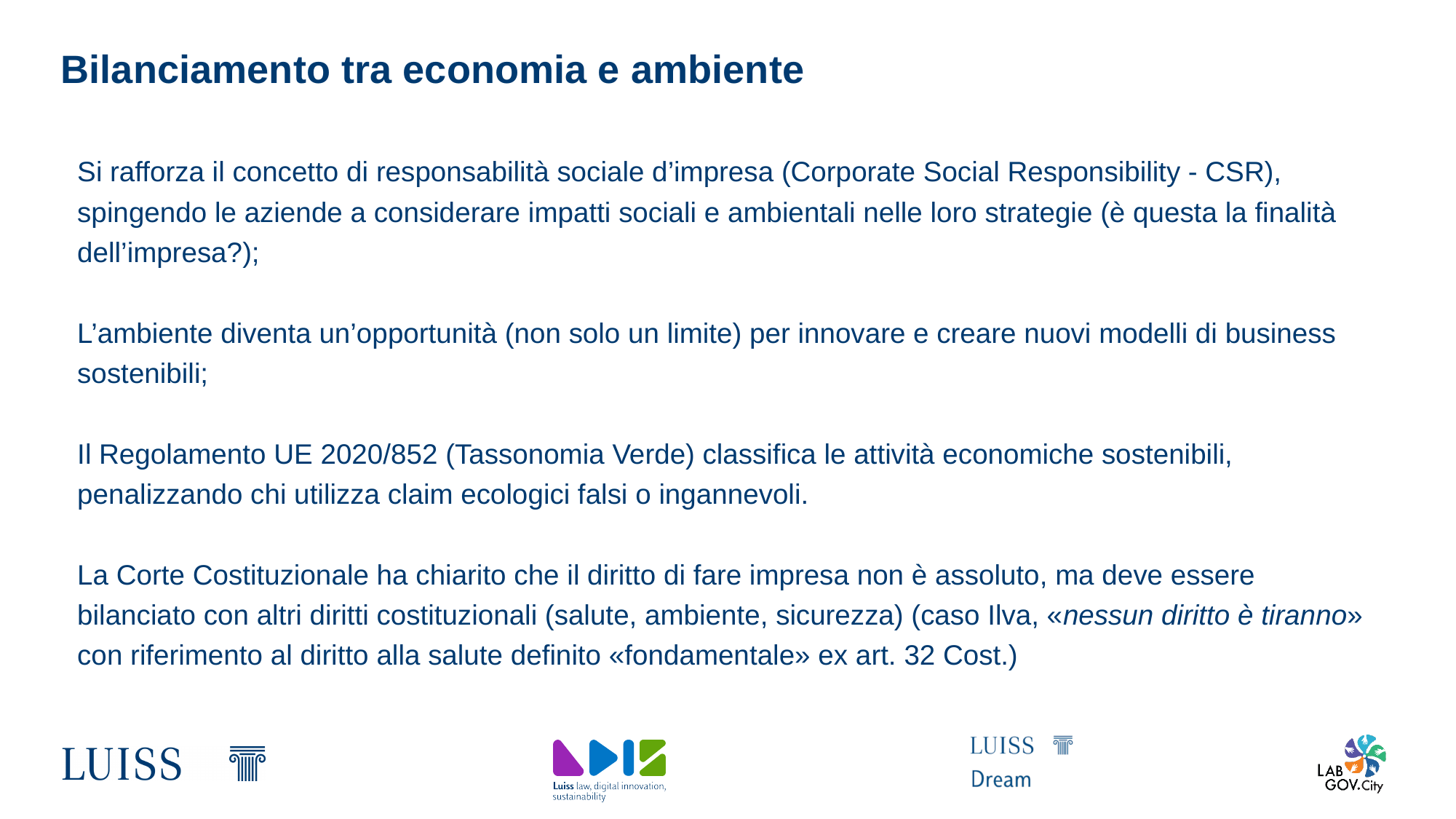

# Bilanciamento tra economia e ambiente
Si rafforza il concetto di responsabilità sociale d’impresa (Corporate Social Responsibility - CSR), spingendo le aziende a considerare impatti sociali e ambientali nelle loro strategie (è questa la finalità dell’impresa?);

L’ambiente diventa un’opportunità (non solo un limite) per innovare e creare nuovi modelli di business sostenibili;

Il Regolamento UE 2020/852 (Tassonomia Verde) classifica le attività economiche sostenibili, penalizzando chi utilizza claim ecologici falsi o ingannevoli.

La Corte Costituzionale ha chiarito che il diritto di fare impresa non è assoluto, ma deve essere bilanciato con altri diritti costituzionali (salute, ambiente, sicurezza) (caso Ilva, «nessun diritto è tiranno» con riferimento al diritto alla salute definito «fondamentale» ex art. 32 Cost.)